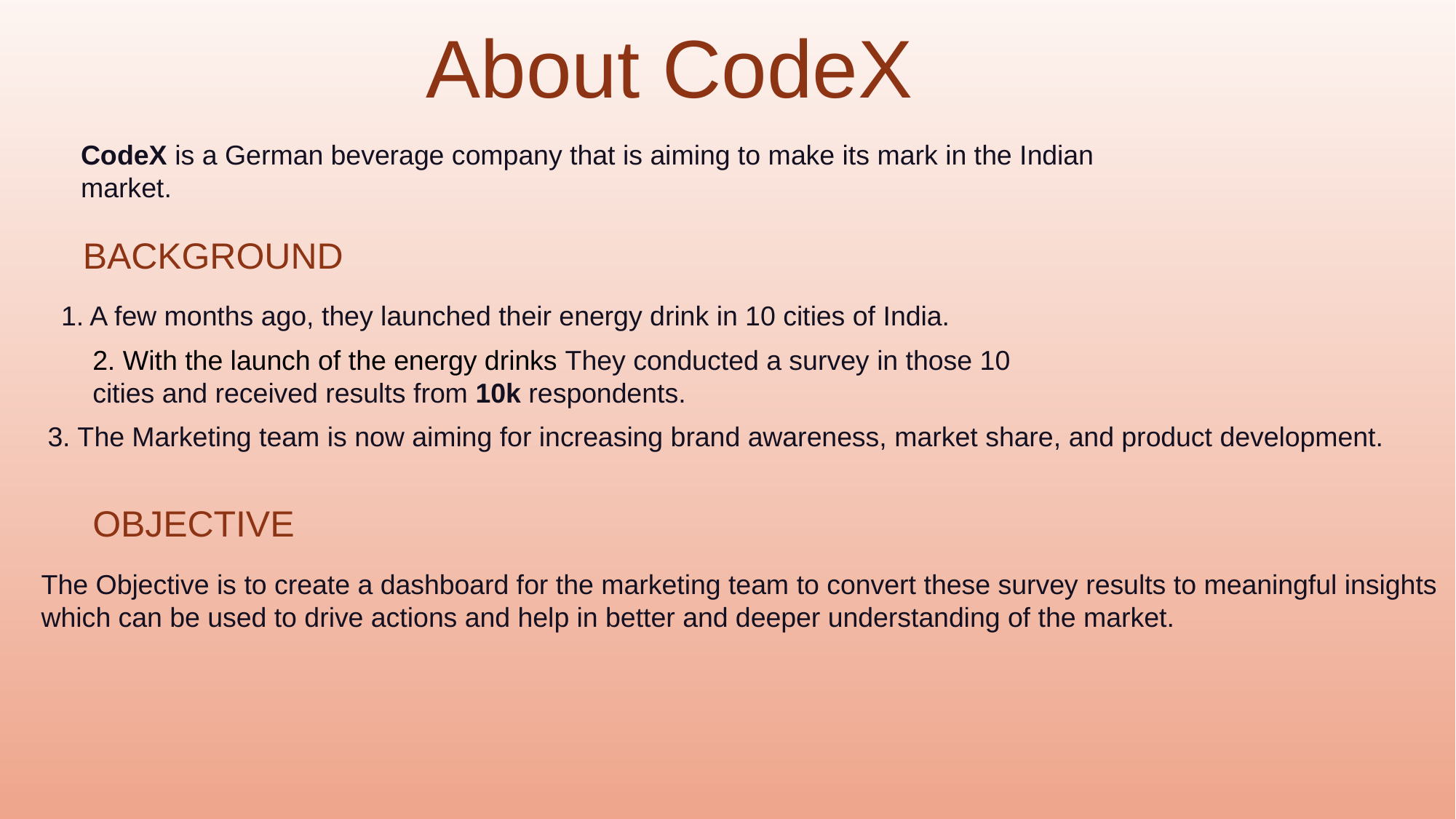

About CodeX
CodeX is a German beverage company that is aiming to make its mark in the Indian market.

BACKGROUND
 1. A few months ago, they launched their energy drink in 10 cities of India.
2. With the launch of the energy drinks They conducted a survey in those 10 cities and received results from 10k respondents.
3. The Marketing team is now aiming for increasing brand awareness, market share, and product development.
OBJECTIVE
The Objective is to create a dashboard for the marketing team to convert these survey results to meaningful insights
which can be used to drive actions and help in better and deeper understanding of the market.